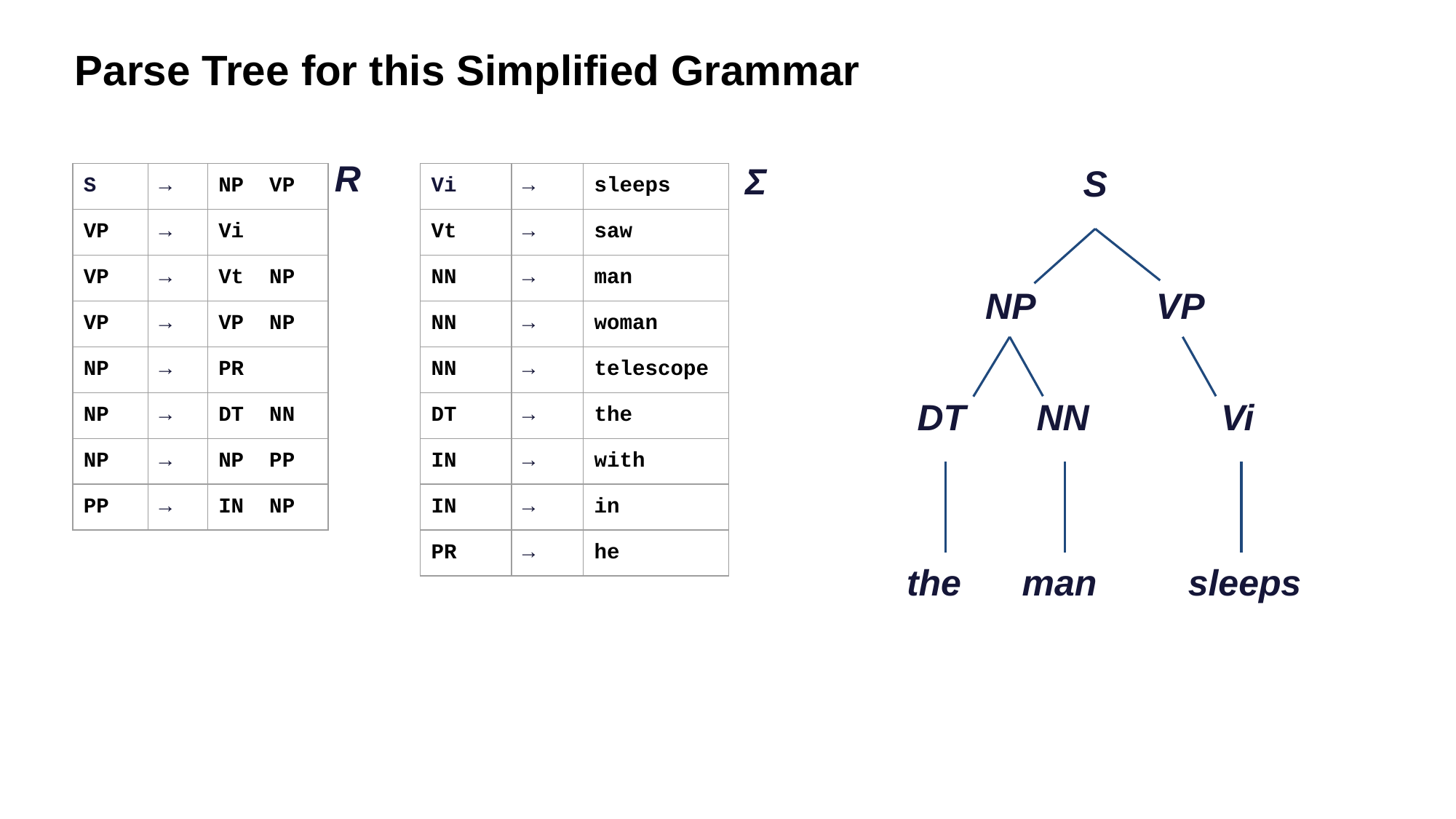

Parse Tree for this Simplified Grammar
R
Σ
S
| S | → | NP VP |
| --- | --- | --- |
| VP | → | Vi |
| VP | → | Vt NP |
| VP | → | VP NP |
| NP | → | PR |
| NP | → | DT NN |
| NP | → | NP PP |
| PP | → | IN NP |
| Vi | → | sleeps |
| --- | --- | --- |
| Vt | → | saw |
| NN | → | man |
| NN | → | woman |
| NN | → | telescope |
| DT | → | the |
| IN | → | with |
| IN | → | in |
| PR | → | he |
NP            VP
DT       NN             Vi
the      man         sleeps